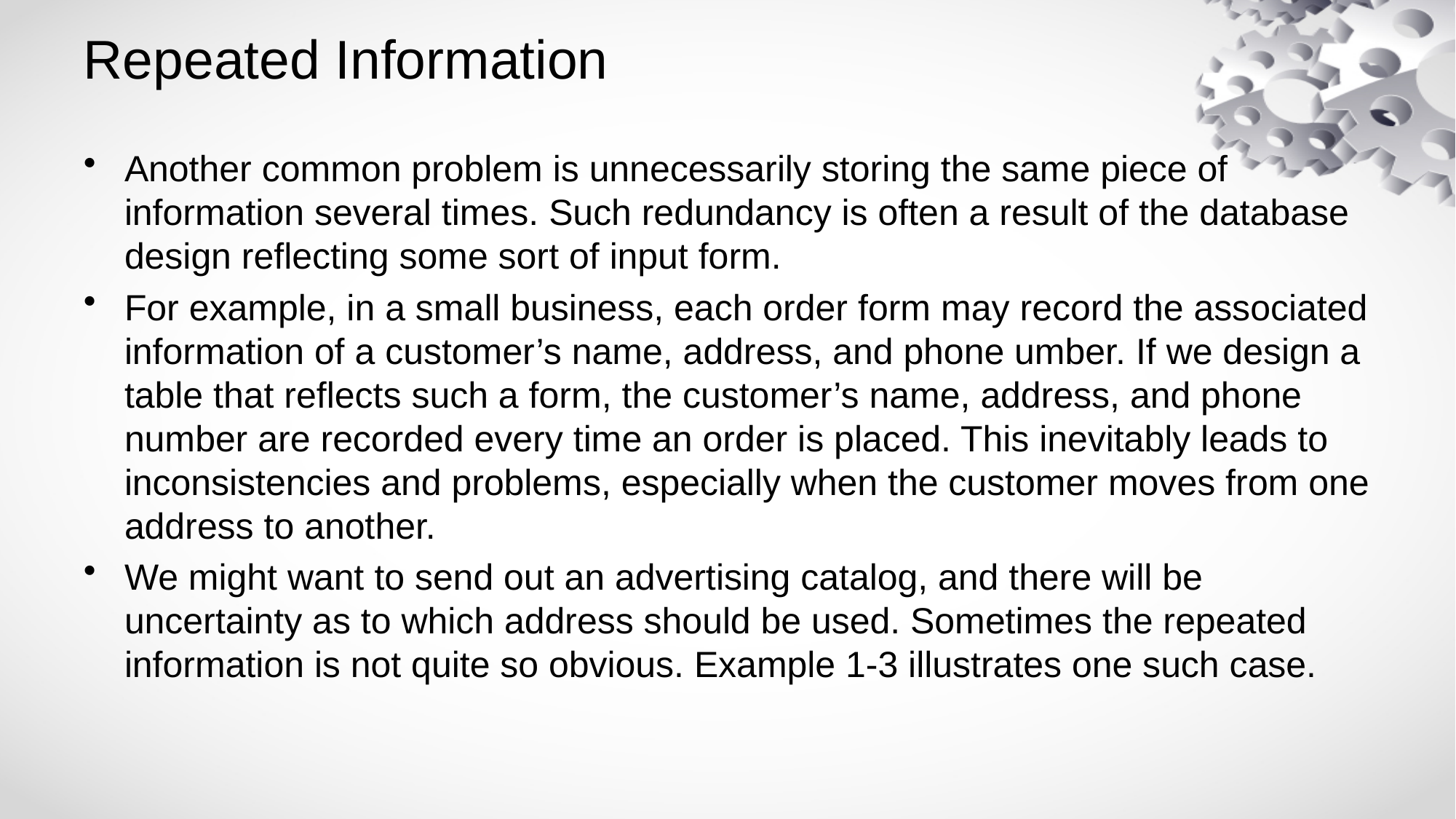

# Repeated Information
Another common problem is unnecessarily storing the same piece of information several times. Such redundancy is often a result of the database design reflecting some sort of input form.
For example, in a small business, each order form may record the associated information of a customer’s name, address, and phone umber. If we design a table that reflects such a form, the customer’s name, address, and phone number are recorded every time an order is placed. This inevitably leads to inconsistencies and problems, especially when the customer moves from one address to another.
We might want to send out an advertising catalog, and there will be uncertainty as to which address should be used. Sometimes the repeated information is not quite so obvious. Example 1-3 illustrates one such case.